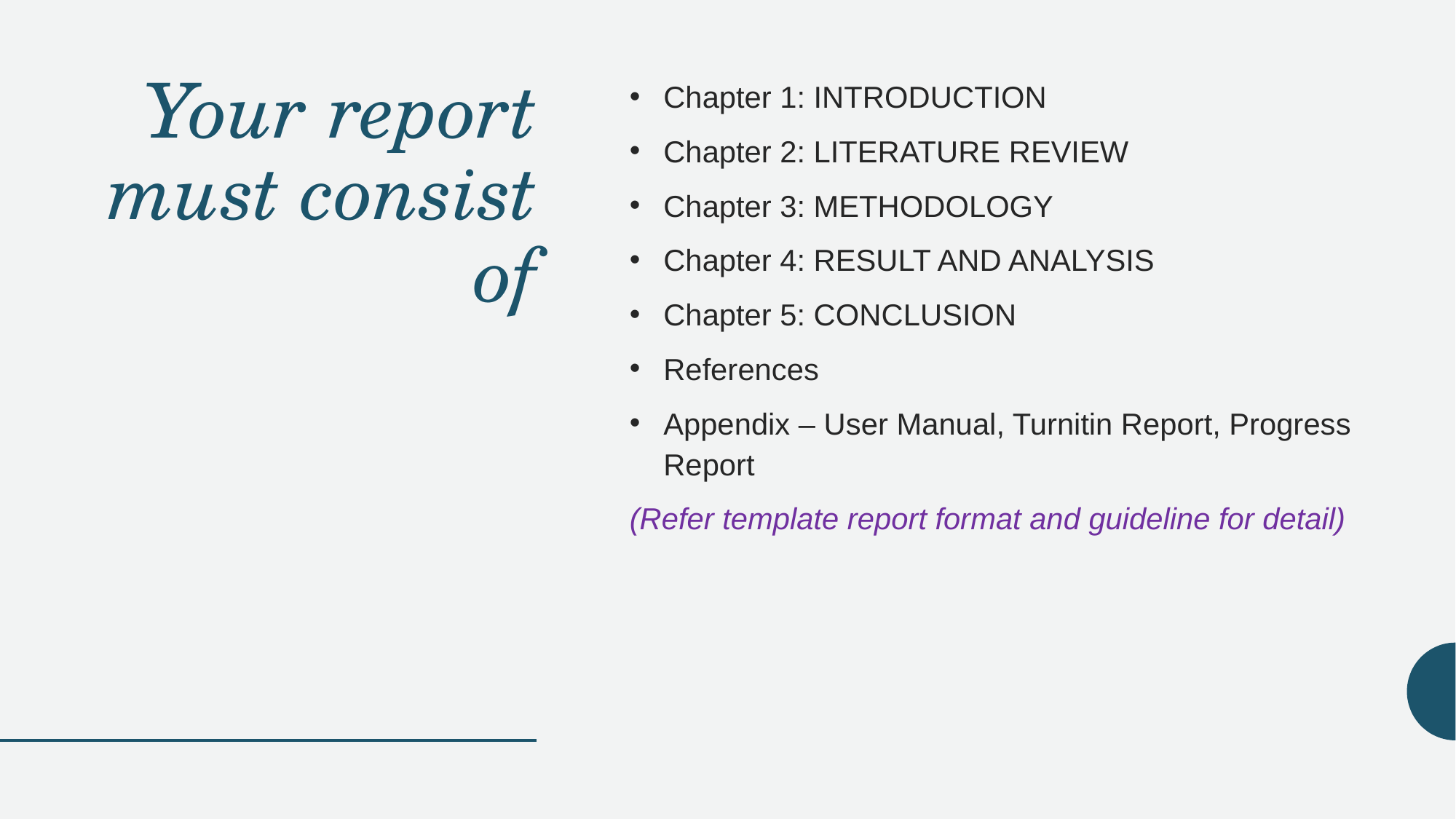

# Your report must consist of
Chapter 1: INTRODUCTION
Chapter 2: LITERATURE REVIEW
Chapter 3: METHODOLOGY
Chapter 4: RESULT AND ANALYSIS
Chapter 5: CONCLUSION
References
Appendix – User Manual, Turnitin Report, Progress Report
(Refer template report format and guideline for detail)